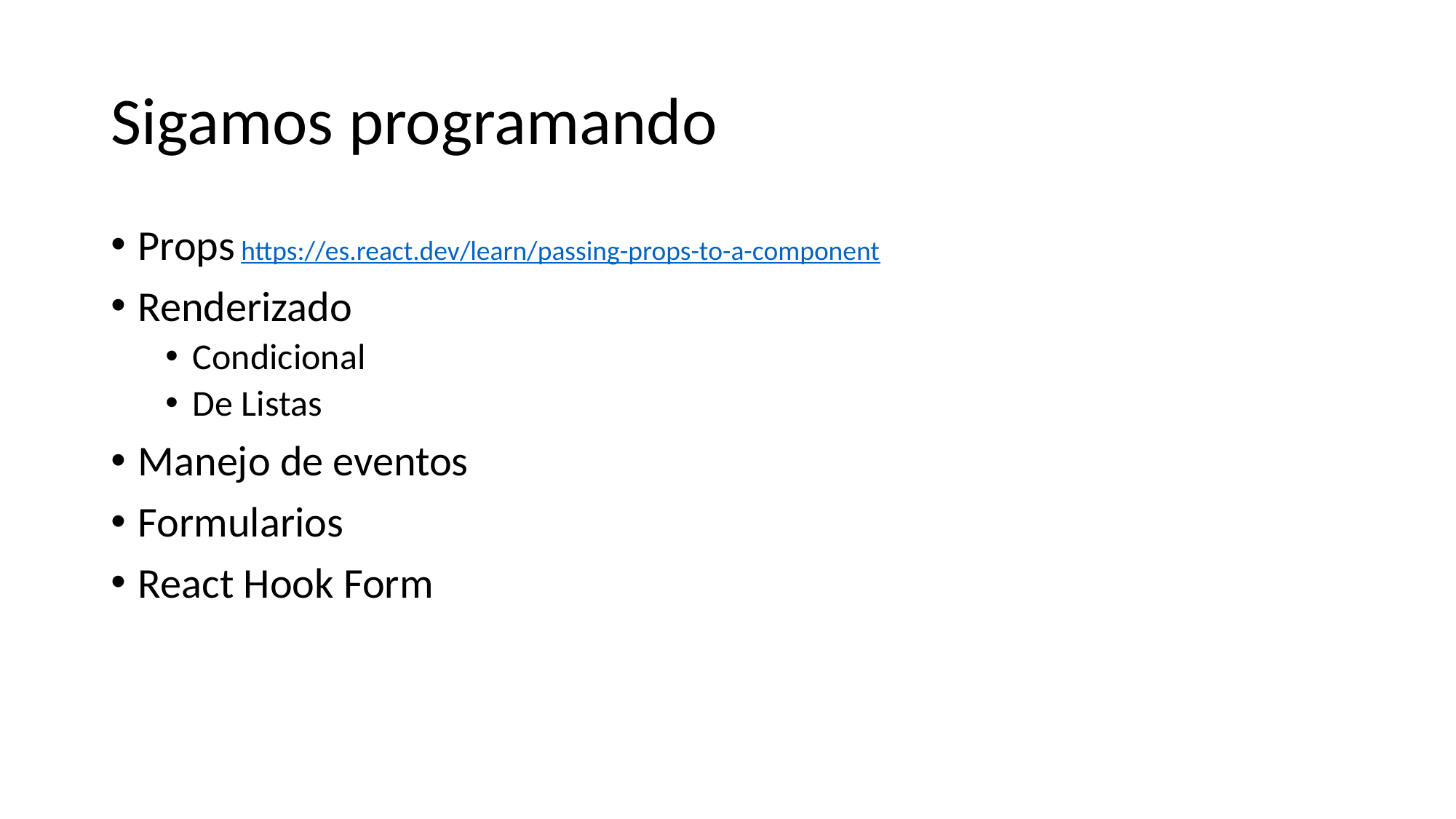

# Sigamos programando
Props https://es.react.dev/learn/passing-props-to-a-component
Renderizado
Condicional
De Listas
Manejo de eventos
Formularios
React Hook Form